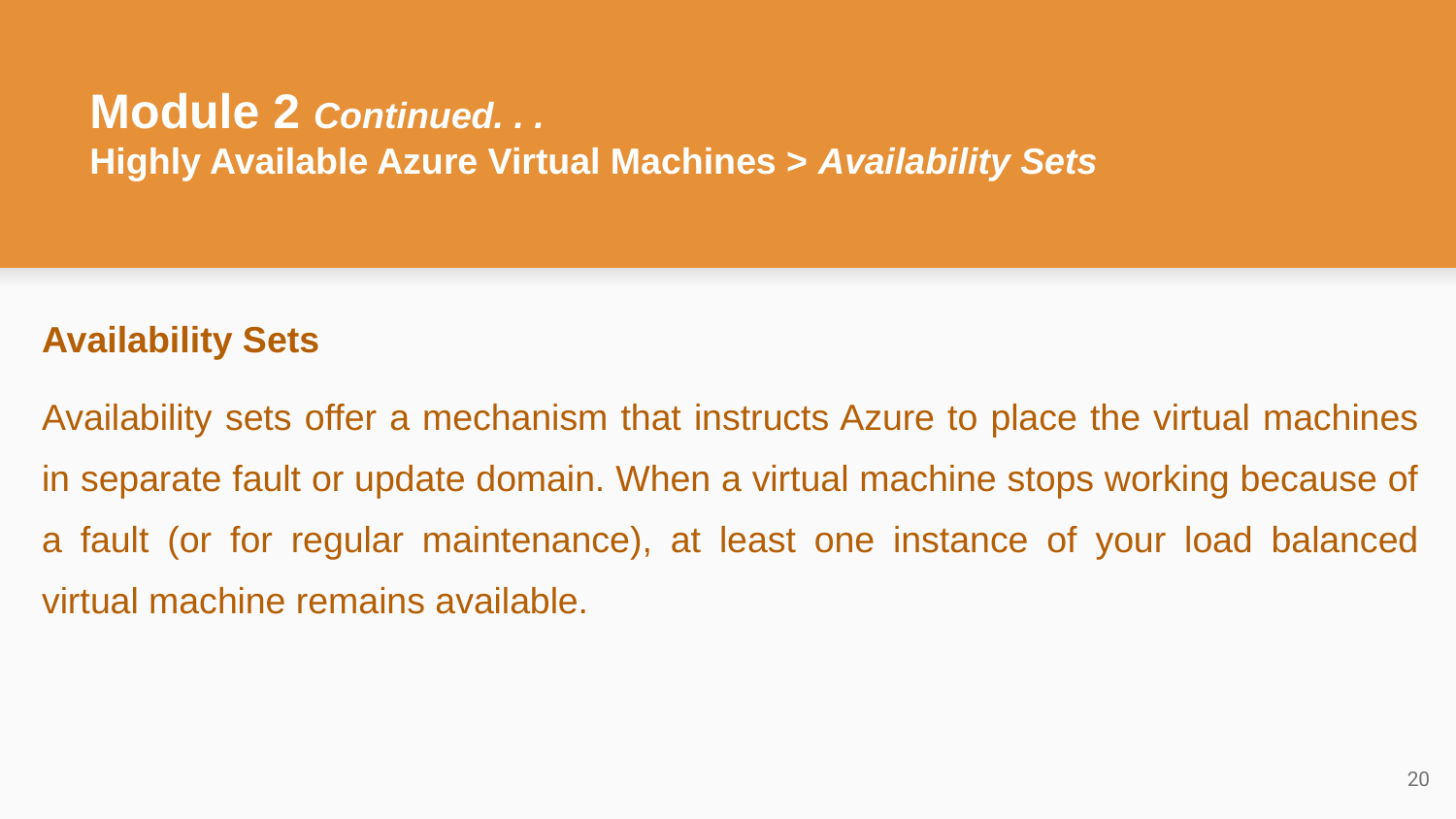

# Module 2 Continued. . .
Highly Available Azure Virtual Machines > Availability Sets

Availability Sets
Availability sets offer a mechanism that instructs Azure to place the virtual machines in separate fault or update domain. When a virtual machine stops working because of a fault (or for regular maintenance), at least one instance of your load balanced virtual machine remains available.
20